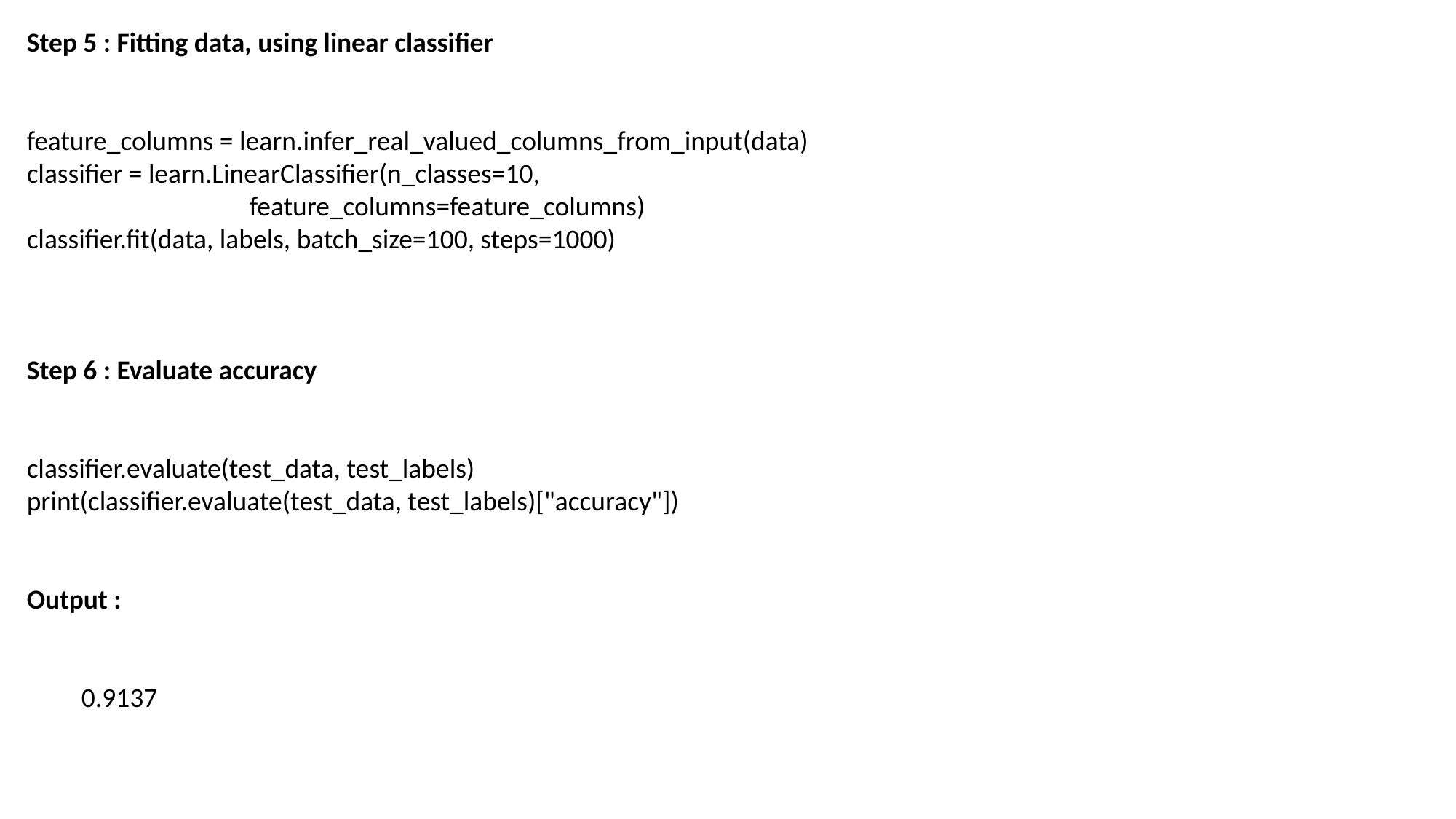

Step 5 : Fitting data, using linear classifier

feature_columns = learn.infer_real_valued_columns_from_input(data)
classifier = learn.LinearClassifier(n_classes=10,
                                    feature_columns=feature_columns)
classifier.fit(data, labels, batch_size=100, steps=1000)

Step 6 : Evaluate accuracy

classifier.evaluate(test_data, test_labels)
print(classifier.evaluate(test_data, test_labels)["accuracy"])

Output :

0.9137